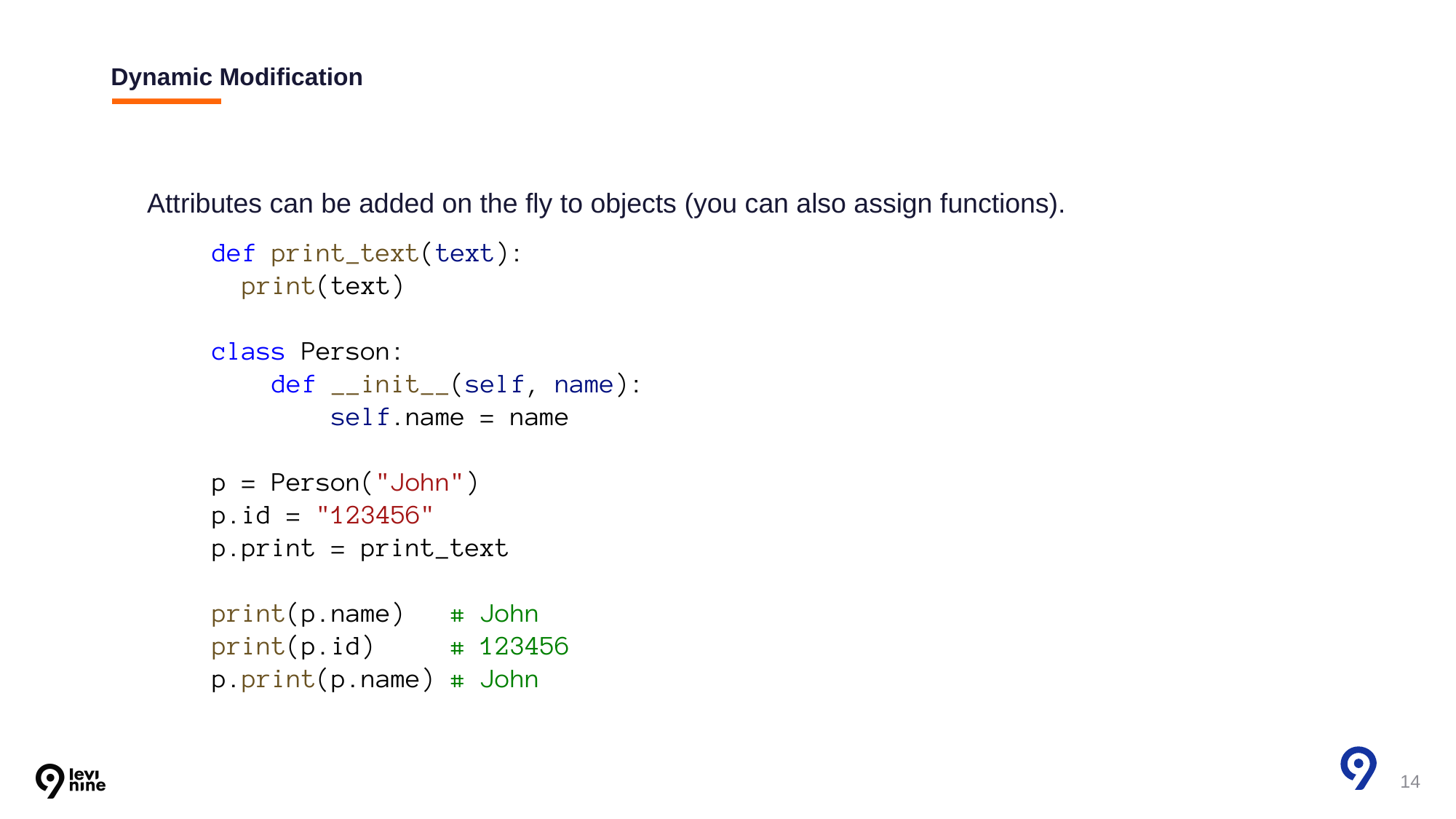

# Dynamic Modification
Attributes can be added on the fly to objects (you can also assign functions).
def print_text(text):
  print(text)
class Person:
    def __init__(self, name):
        self.name = name
p = Person("John")
p.id = "123456"
p.print = print_text
print(p.name)   # John
print(p.id)     # 123456
p.print(p.name) # John
14